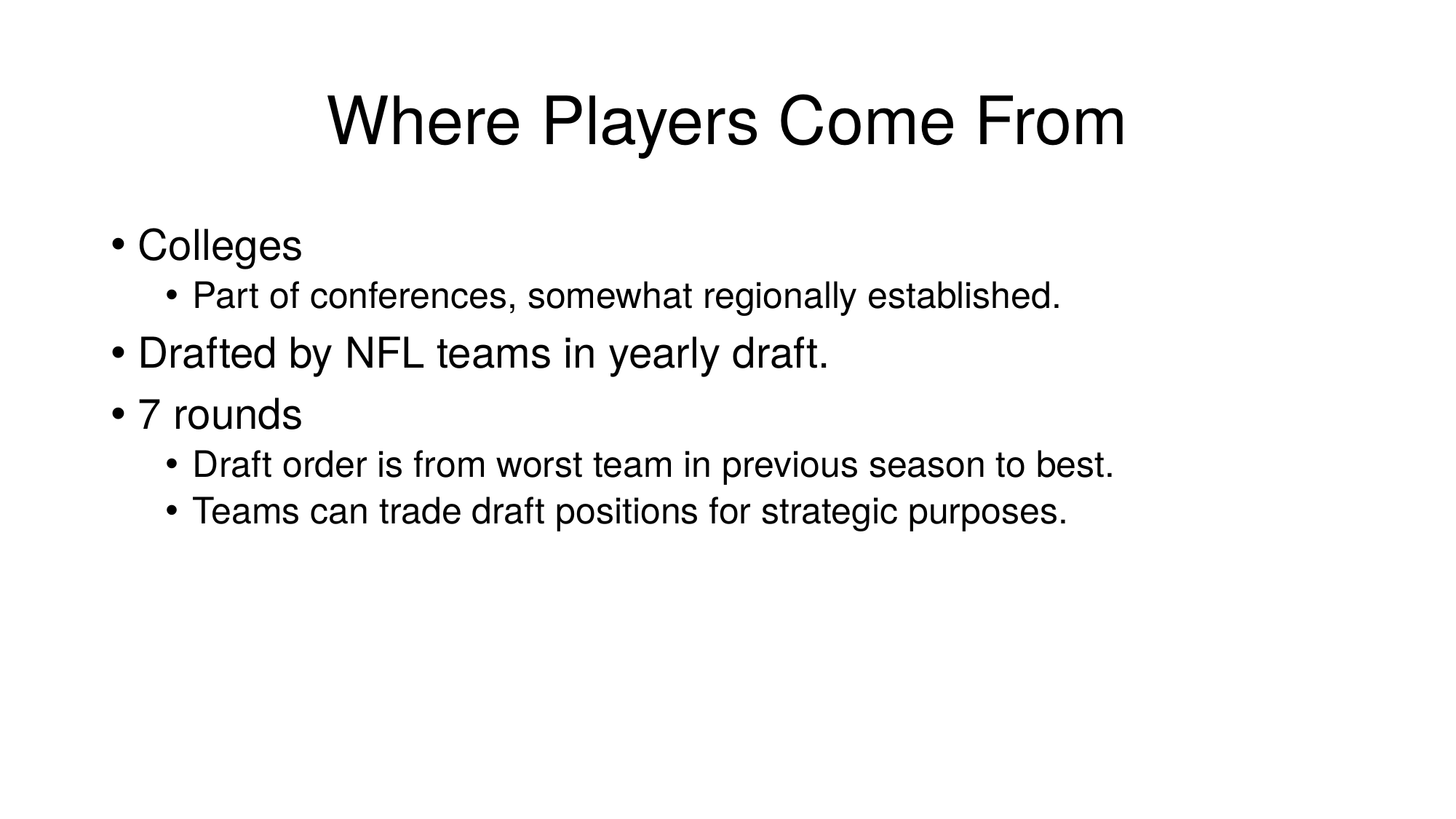

# Where Players Come From
Colleges
Part of conferences, somewhat regionally established.
Drafted by NFL teams in yearly draft.
7 rounds
Draft order is from worst team in previous season to best.
Teams can trade draft positions for strategic purposes.